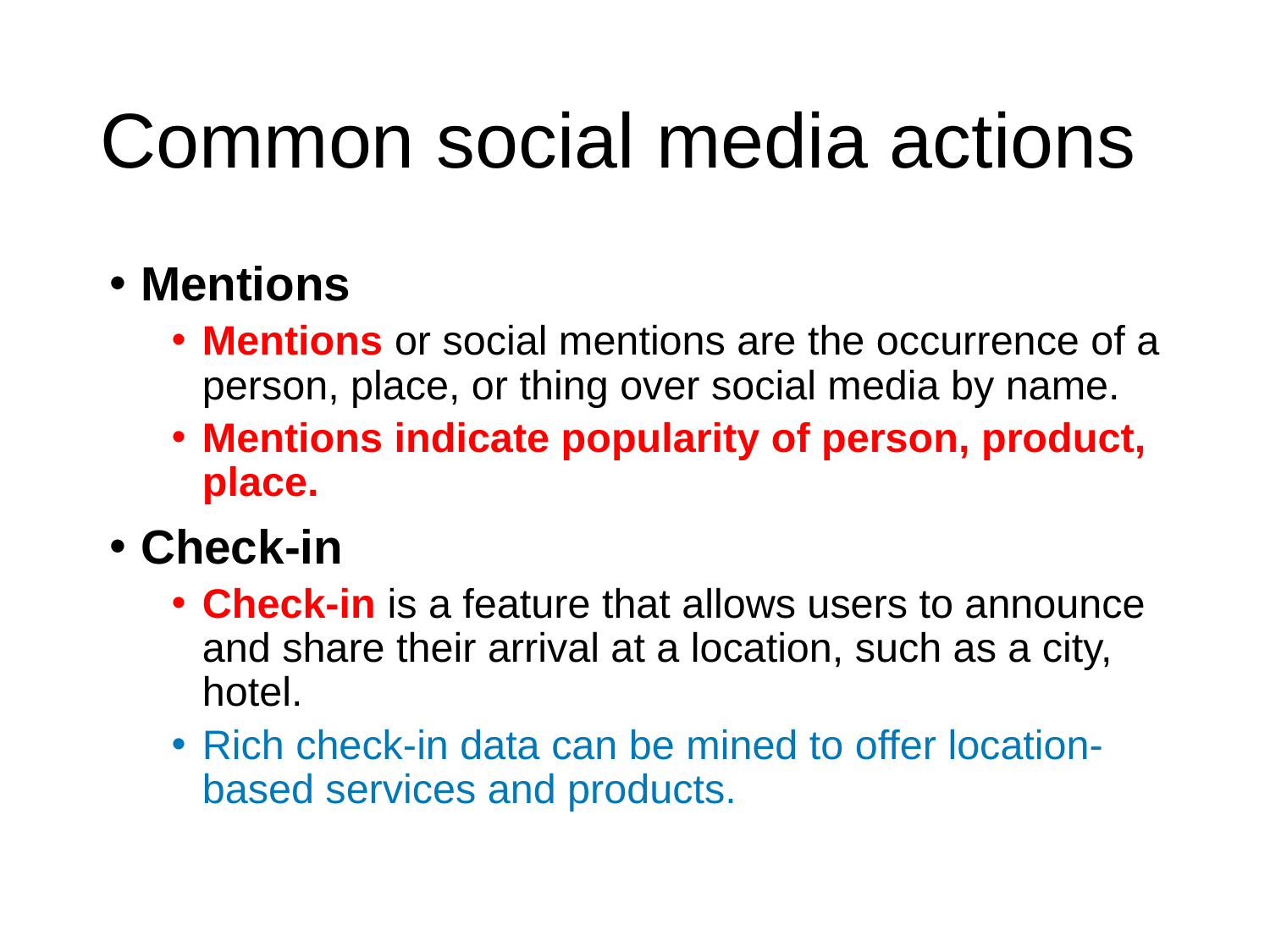

# Common social media actions
Mentions
Mentions or social mentions are the occurrence of a person, place, or thing over social media by name.
Mentions indicate popularity of person, product, place.
Check-in
Check-in is a feature that allows users to announce and share their arrival at a location, such as a city, hotel.
Rich check-in data can be mined to offer location-based services and products.